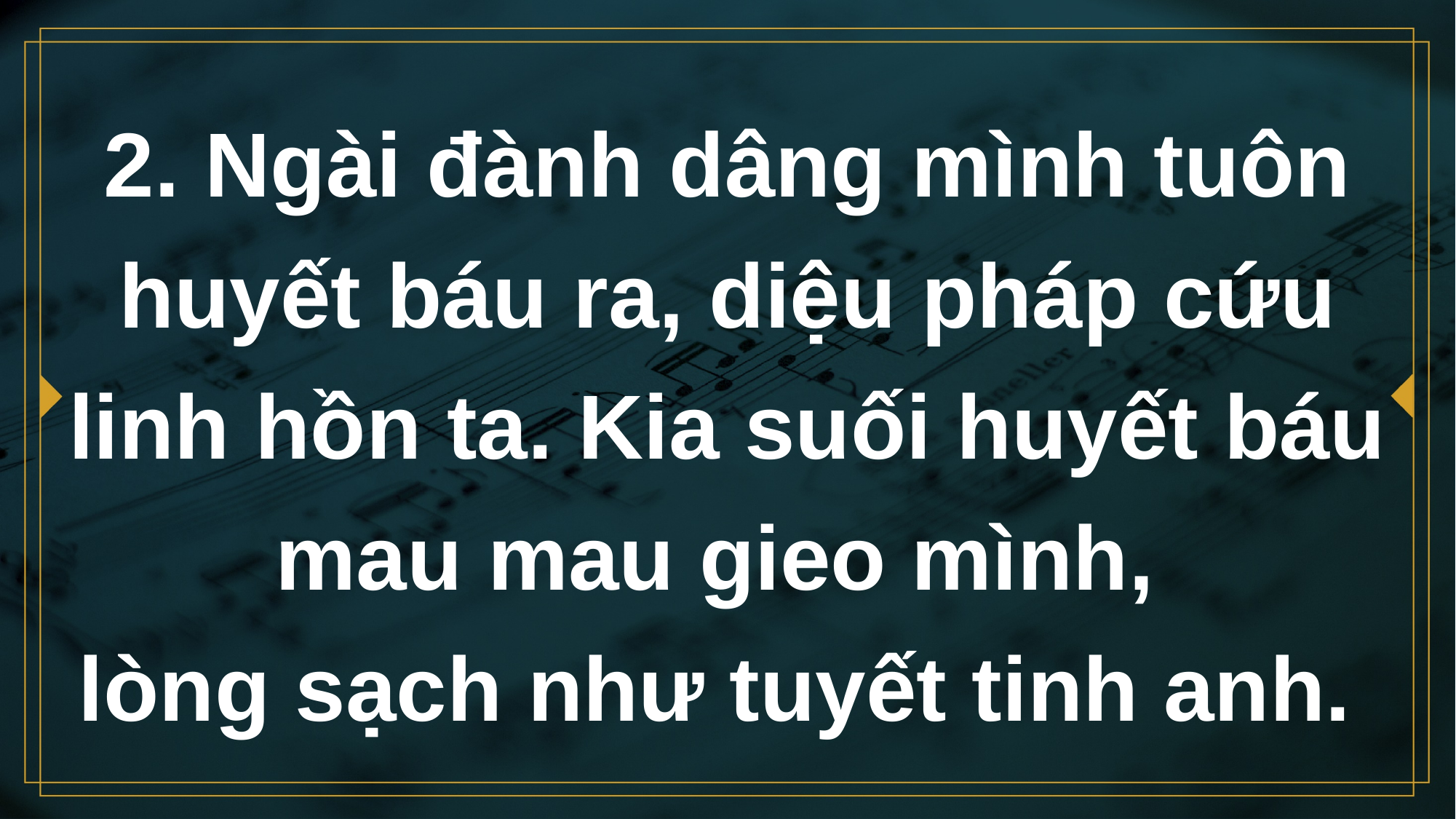

# 2. Ngài đành dâng mình tuôn huyết báu ra, diệu pháp cứu linh hồn ta. Kia suối huyết báu mau mau gieo mình,
lòng sạch như tuyết tinh anh.